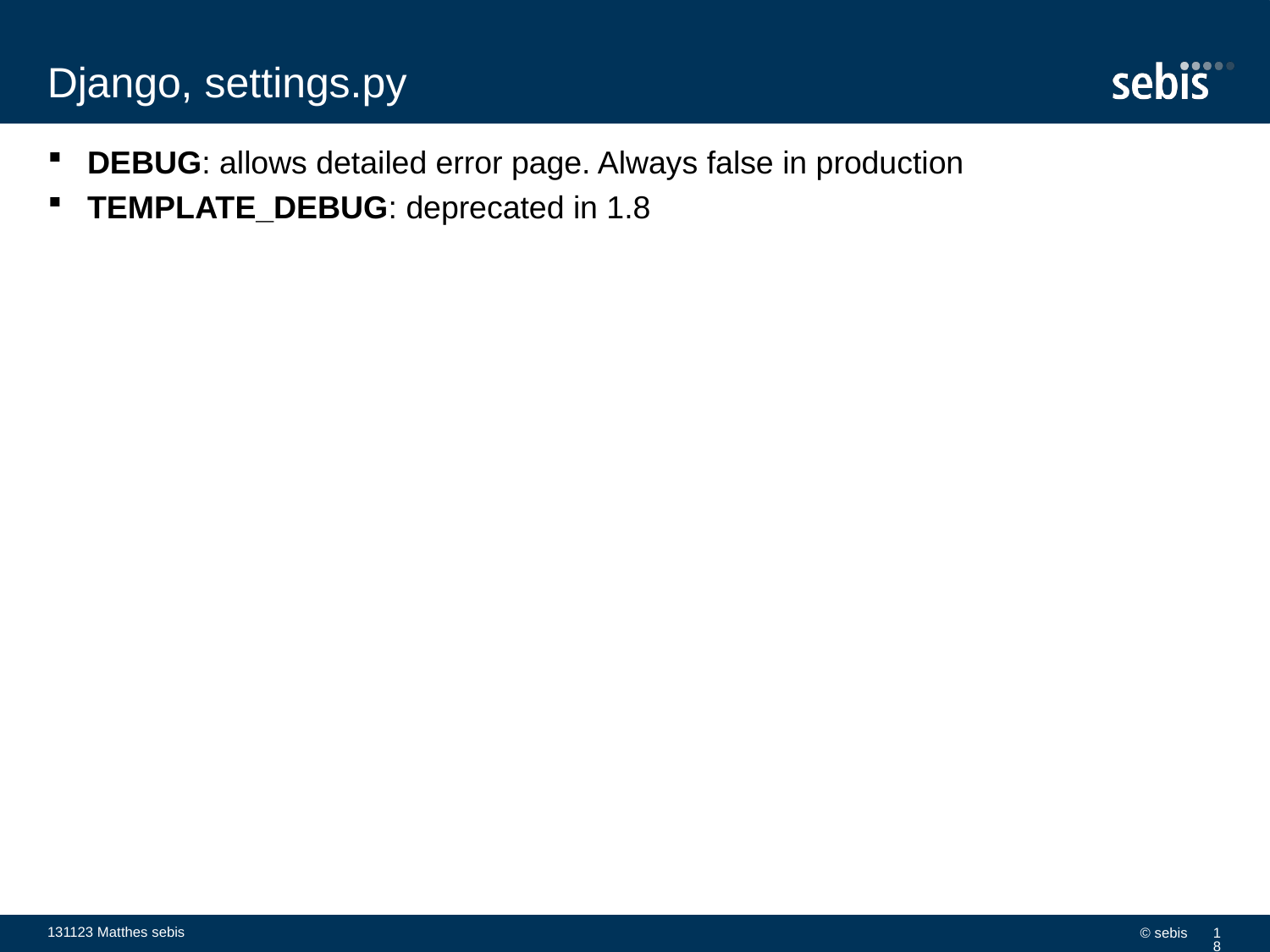

# Django, settings.py
DEBUG: allows detailed error page. Always false in production
TEMPLATE_DEBUG: deprecated in 1.8

131123 Matthes sebis
© sebis
18